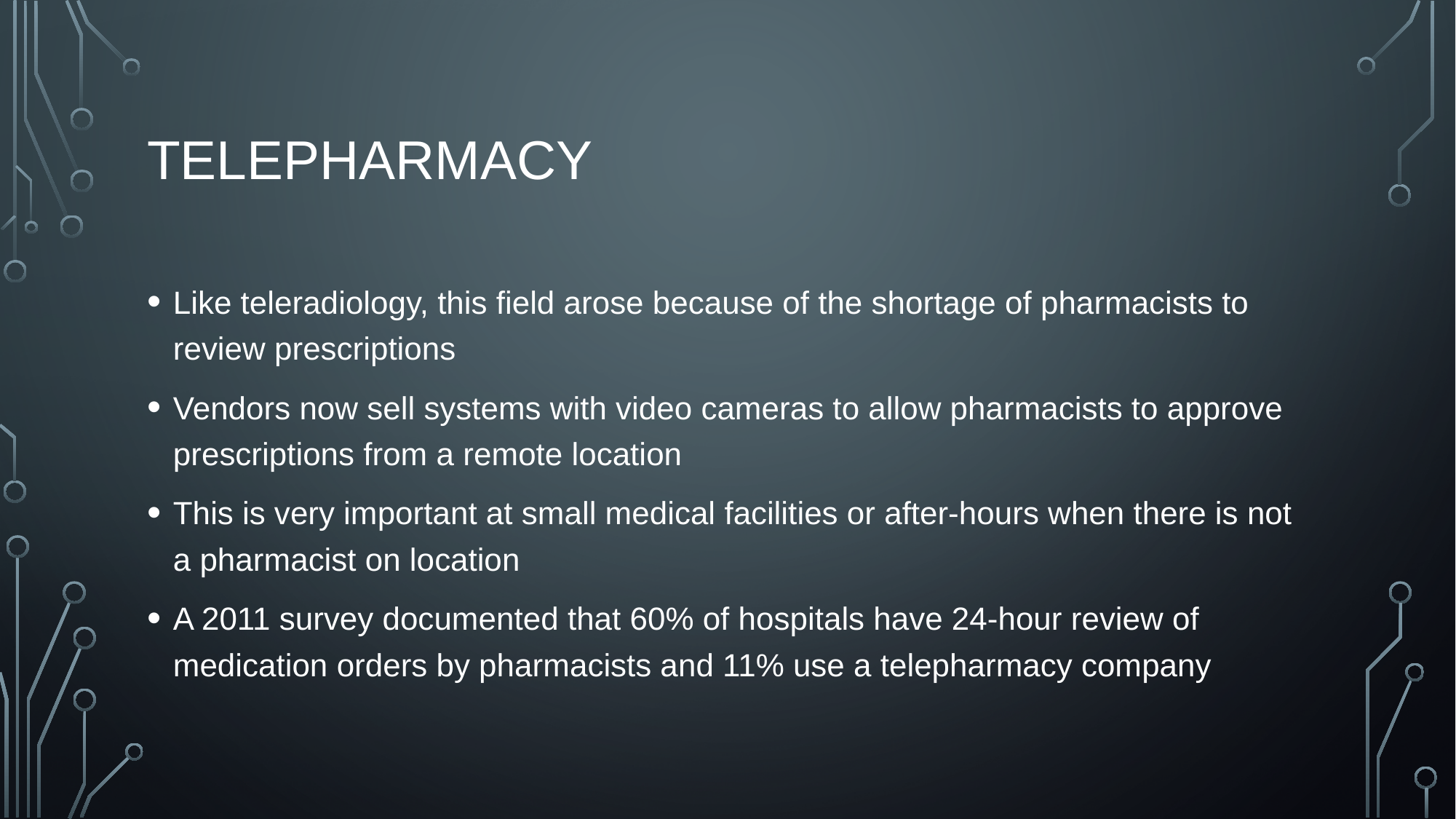

# Telepharmacy
Like teleradiology, this field arose because of the shortage of pharmacists to review prescriptions
Vendors now sell systems with video cameras to allow pharmacists to approve prescriptions from a remote location
This is very important at small medical facilities or after-hours when there is not a pharmacist on location
A 2011 survey documented that 60% of hospitals have 24-hour review of medication orders by pharmacists and 11% use a telepharmacy company